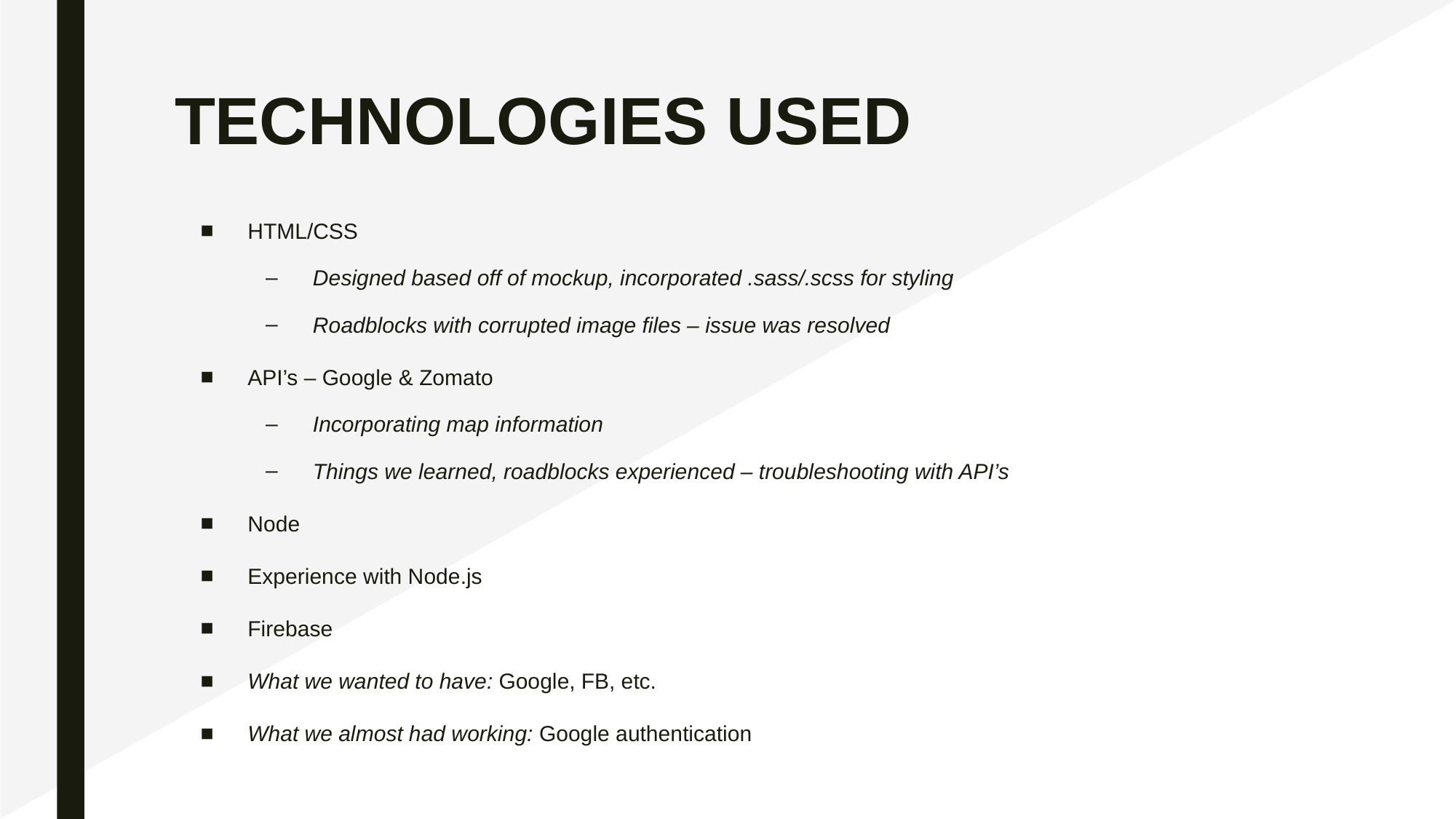

# TECHNOLOGIES USED
HTML/CSS
Designed based off of mockup, incorporated .sass/.scss for styling
Roadblocks with corrupted image files – issue was resolved
API’s – Google & Zomato
Incorporating map information
Things we learned, roadblocks experienced – troubleshooting with API’s
Node
Experience with Node.js
Firebase
What we wanted to have: Google, FB, etc.
What we almost had working: Google authentication